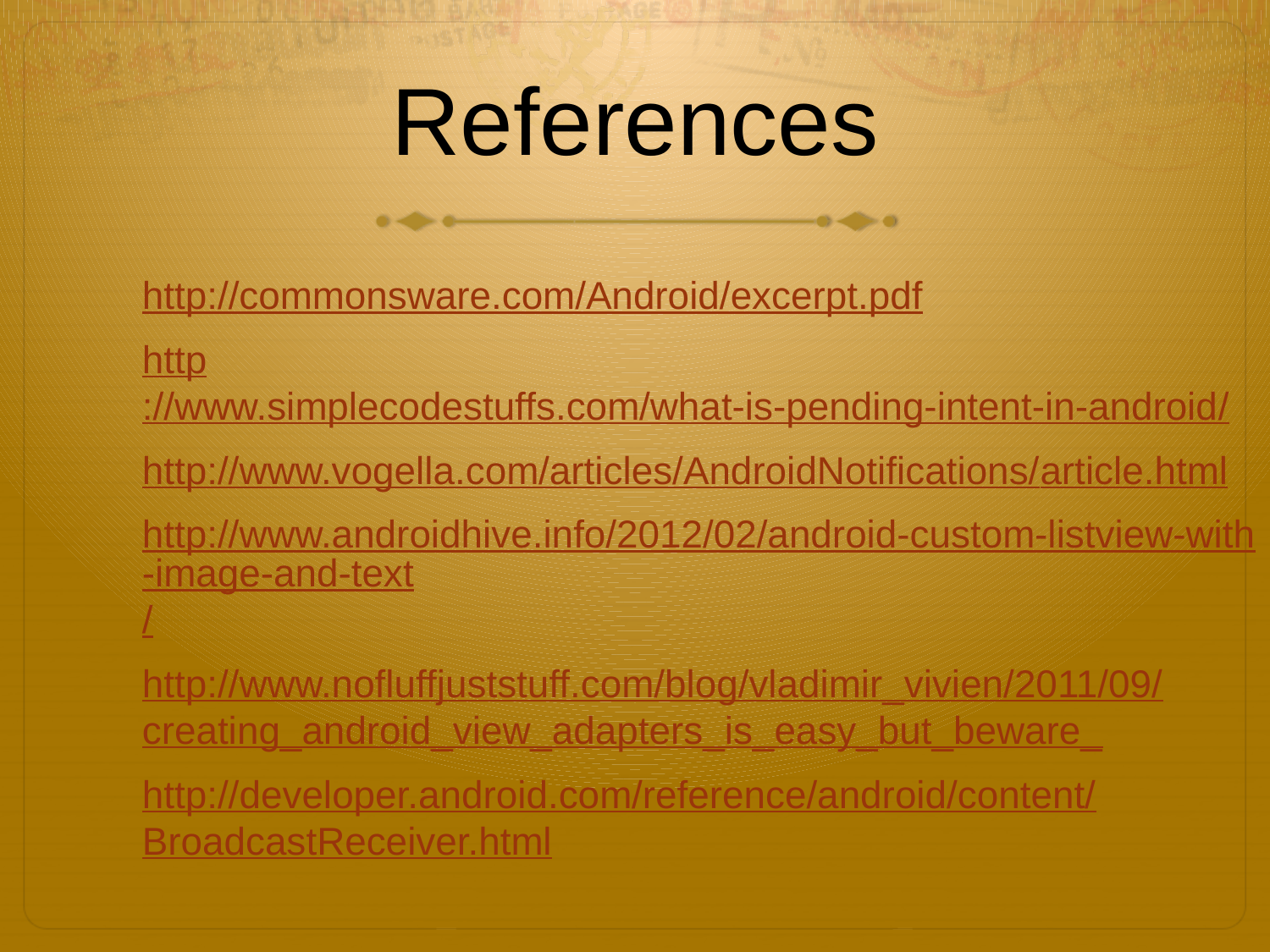

# References
http://commonsware.com/Android/excerpt.pdf
http://www.simplecodestuffs.com/what-is-pending-intent-in-android/
http://www.vogella.com/articles/AndroidNotifications/article.html
http://www.androidhive.info/2012/02/android-custom-listview-with-image-and-text/
http://www.nofluffjuststuff.com/blog/vladimir_vivien/2011/09/creating_android_view_adapters_is_easy_but_beware_
http://developer.android.com/reference/android/content/BroadcastReceiver.html